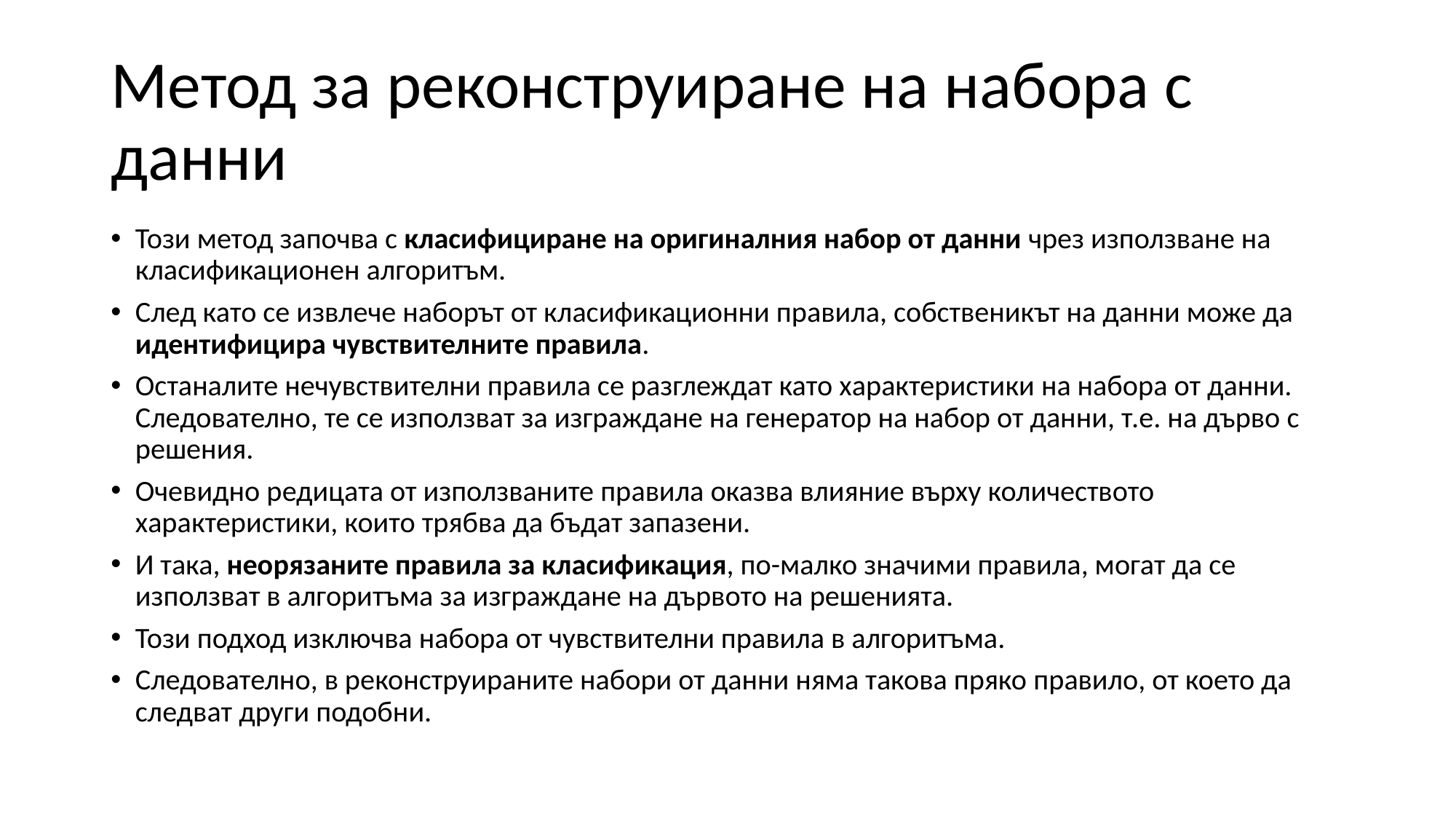

# Метод за реконструиране на набора с данни
Този метод започва с класифициране на оригиналния набор от данни чрез използване на класификационен алгоритъм.
След като се извлече наборът от класификационни правила, собственикът на данни може да идентифицира чувствителните правила.
Останалите нечувствителни правила се разглеждат като характеристики на набора от данни. Следователно, те се използват за изграждане на генератор на набор от данни, т.е. на дърво с решения.
Очевидно редицата от използваните правила оказва влияние върху количеството характеристики, които трябва да бъдат запазени.
И така, неорязаните правила за класификация, по-малко значими правила, могат да се използват в алгоритъма за изграждане на дървото на решенията.
Този подход изключва набора от чувствителни правила в алгоритъма.
Следователно, в реконструираните набори от данни няма такова пряко правило, от което да следват други подобни.